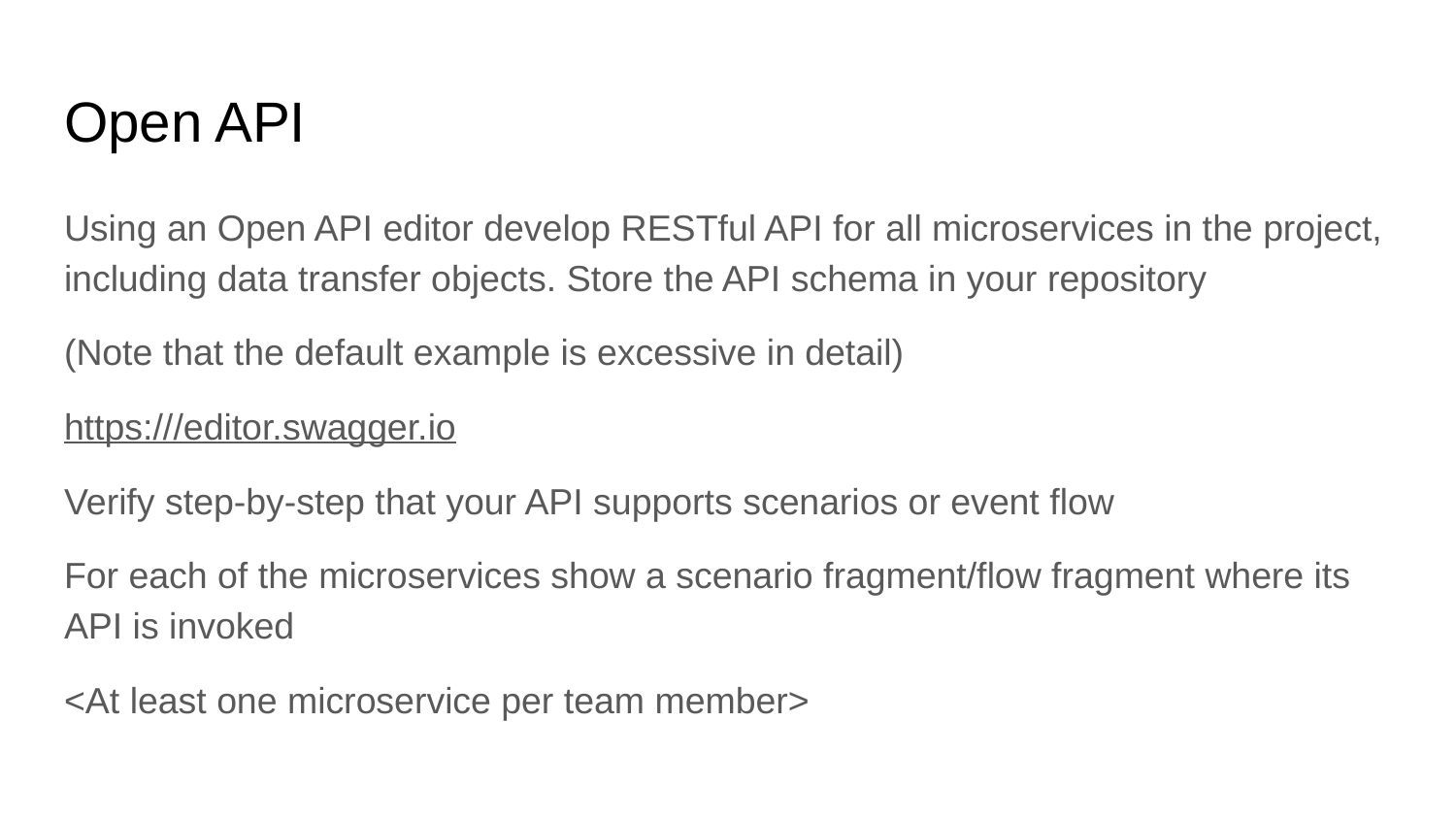

# Open API
Using an Open API editor develop RESTful API for all microservices in the project, including data transfer objects. Store the API schema in your repository
(Note that the default example is excessive in detail)
https:///editor.swagger.io
Verify step-by-step that your API supports scenarios or event flow
For each of the microservices show a scenario fragment/flow fragment where its API is invoked
<At least one microservice per team member>